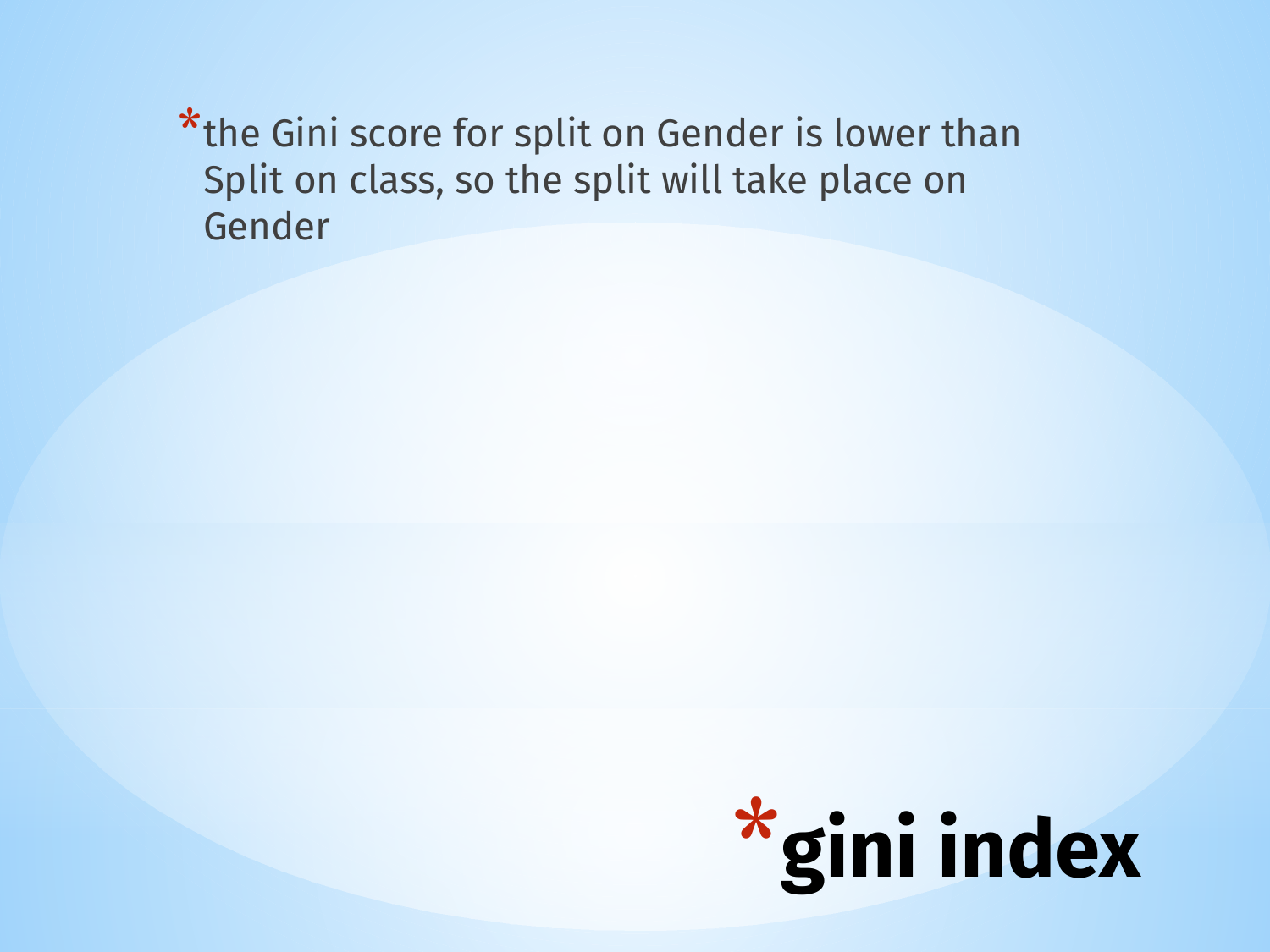

the Gini score for split on Gender is lower than Split on class, so the split will take place on Gender
# gini index